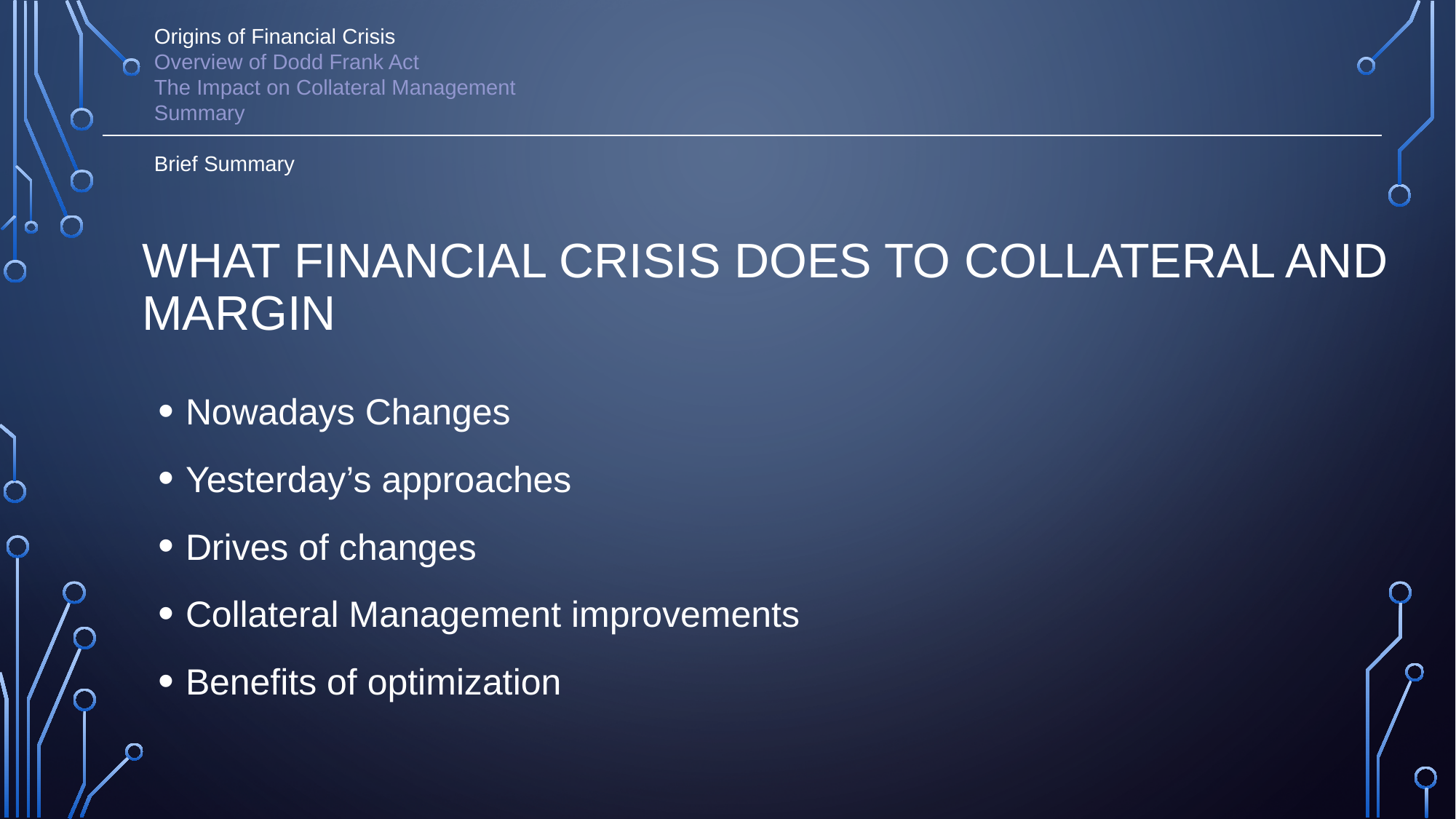

Origins of Financial Crisis
Overview of Dodd Frank Act
The Impact on Collateral Management
Summary

Brief Summary
# What financial crisis does to collateral and margin
Nowadays Changes
Yesterday’s approaches
Drives of changes
Collateral Management improvements
Benefits of optimization